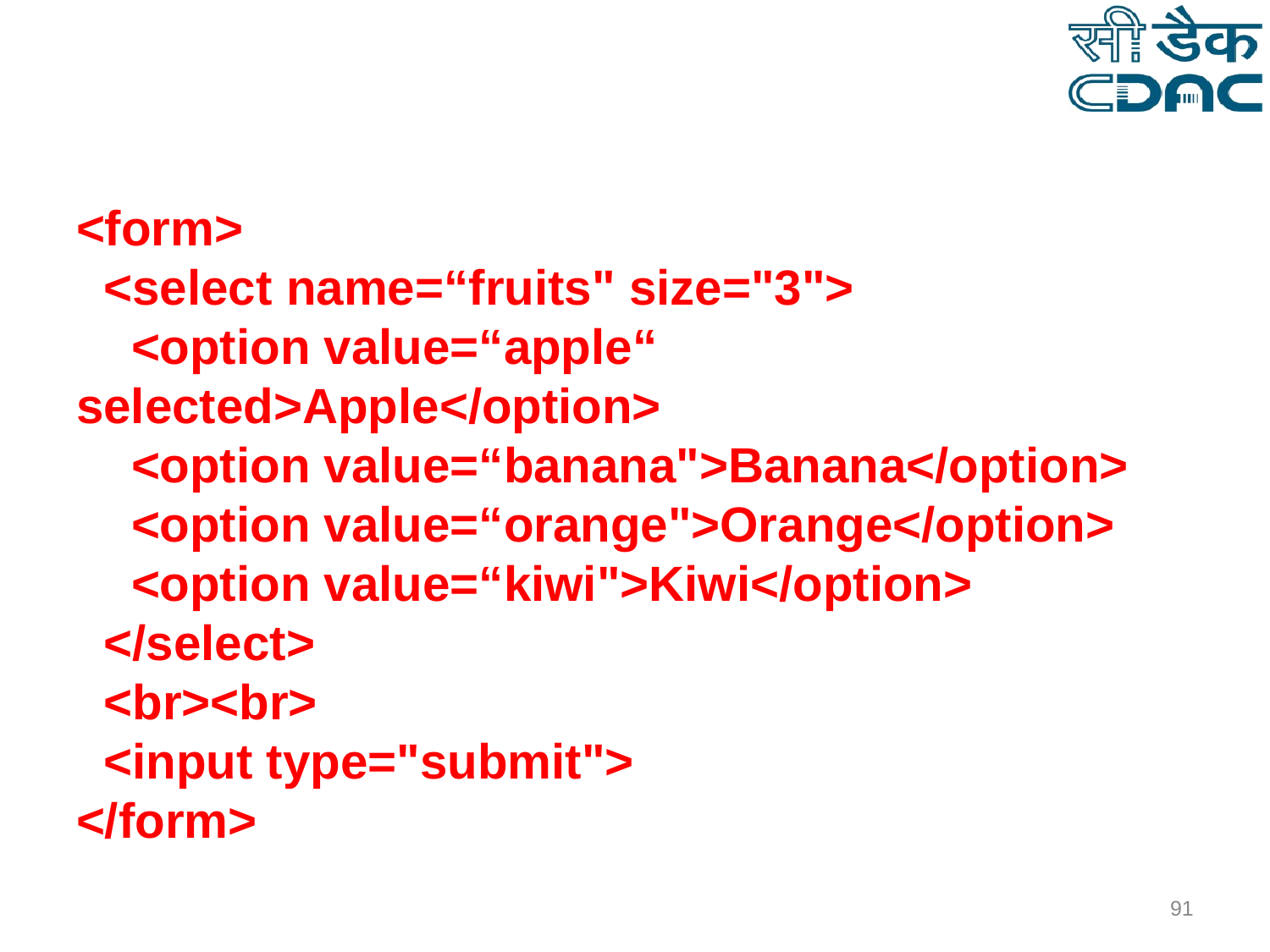

<form>
  <select name=“fruits" size="3">
    <option value=“apple“ selected>Apple</option>
    <option value=“banana">Banana</option>
    <option value=“orange">Orange</option>
    <option value=“kiwi">Kiwi</option>
  </select>
  <br><br>
  <input type="submit">
</form>

# example
91